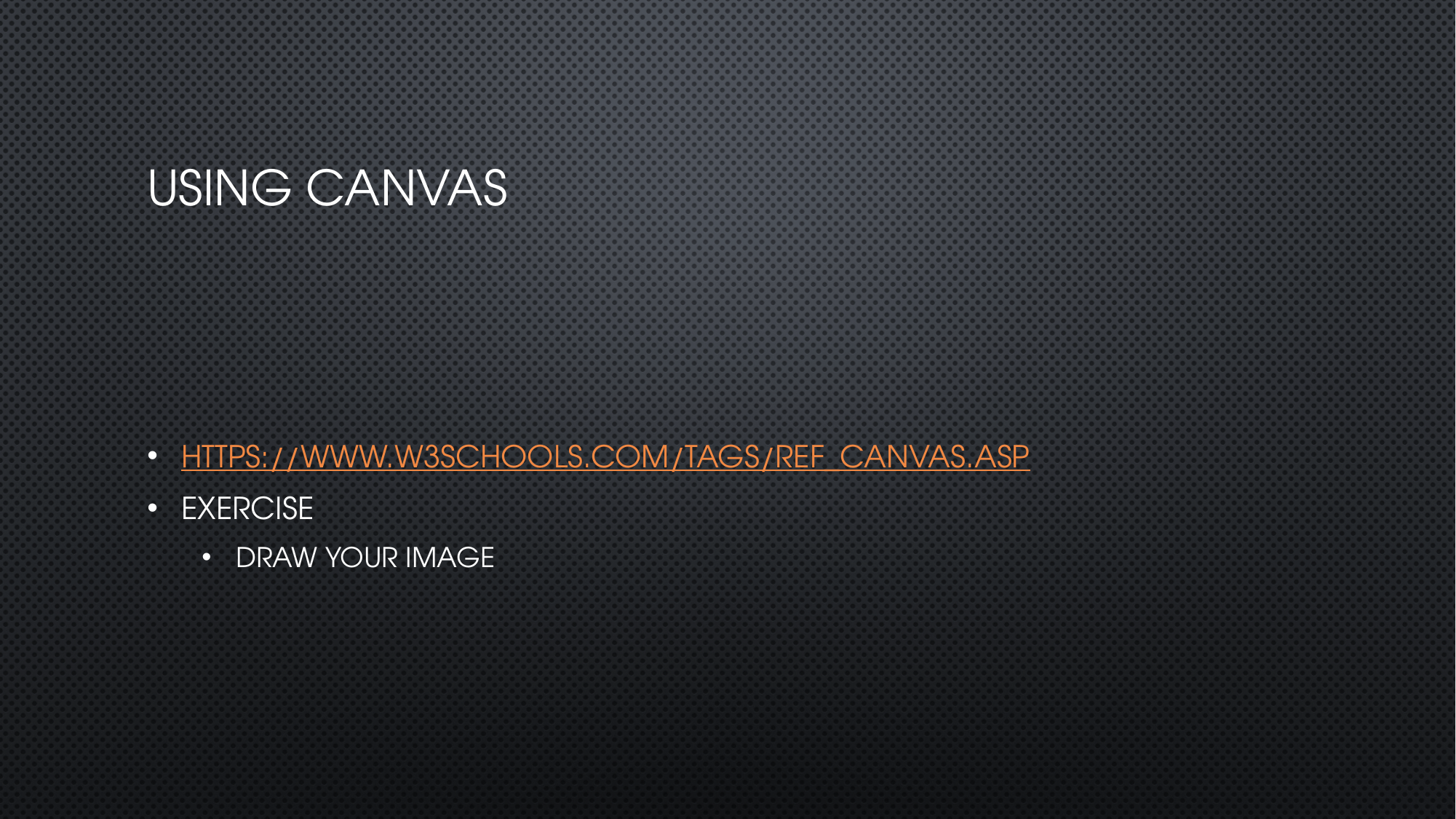

# Using Canvas
https://www.w3schools.com/tags/ref_canvas.asp
Exercise
Draw your image